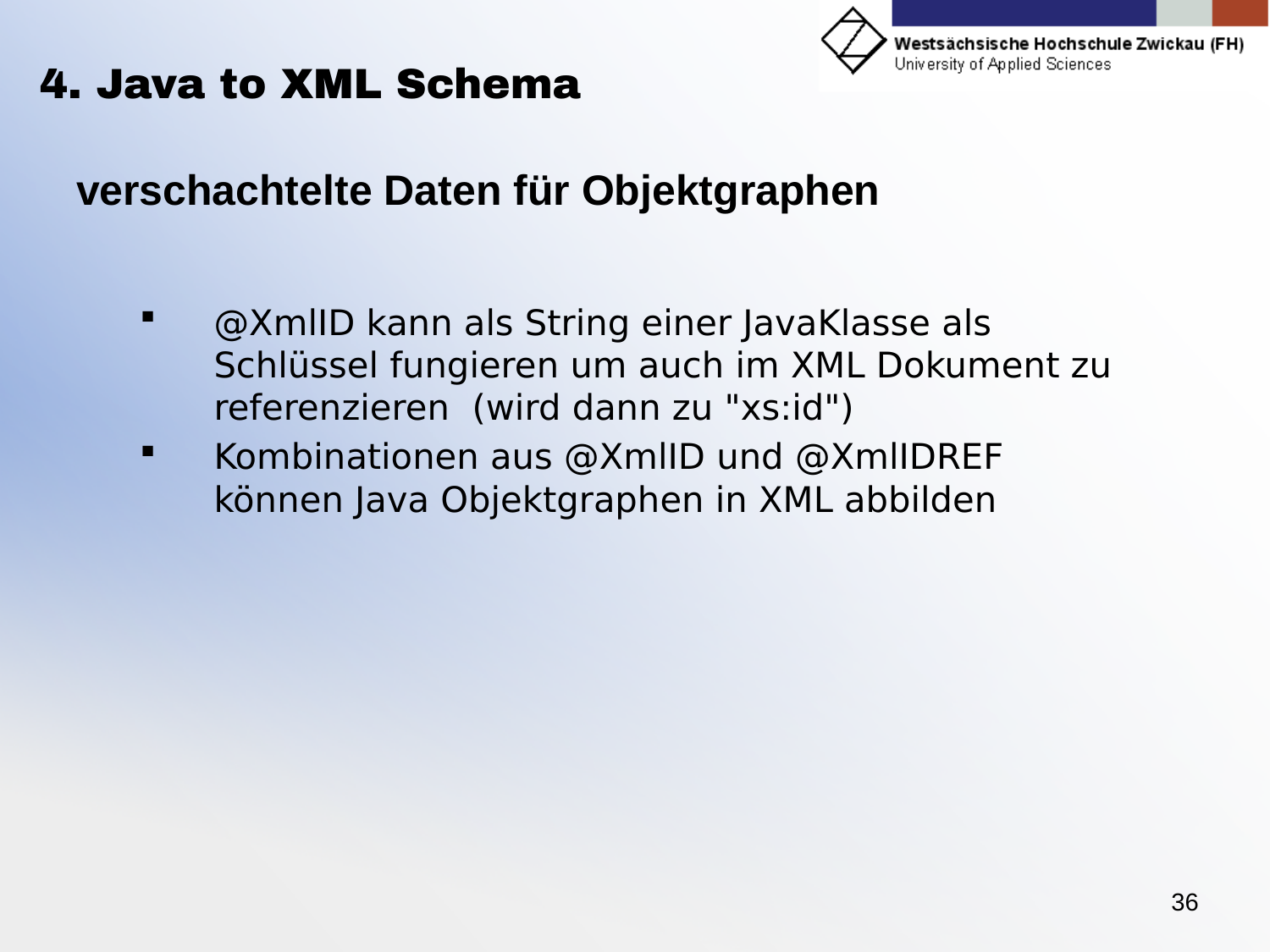

# 4. Java to XML Schema
verschachtelte Daten für Objektgraphen

@XmlID kann als String einer JavaKlasse als Schlüssel fungieren um auch im XML Dokument zu referenzieren  (wird dann zu "xs:id")
Kombinationen aus @XmlID und @XmlIDREF können Java Objektgraphen in XML abbilden
36